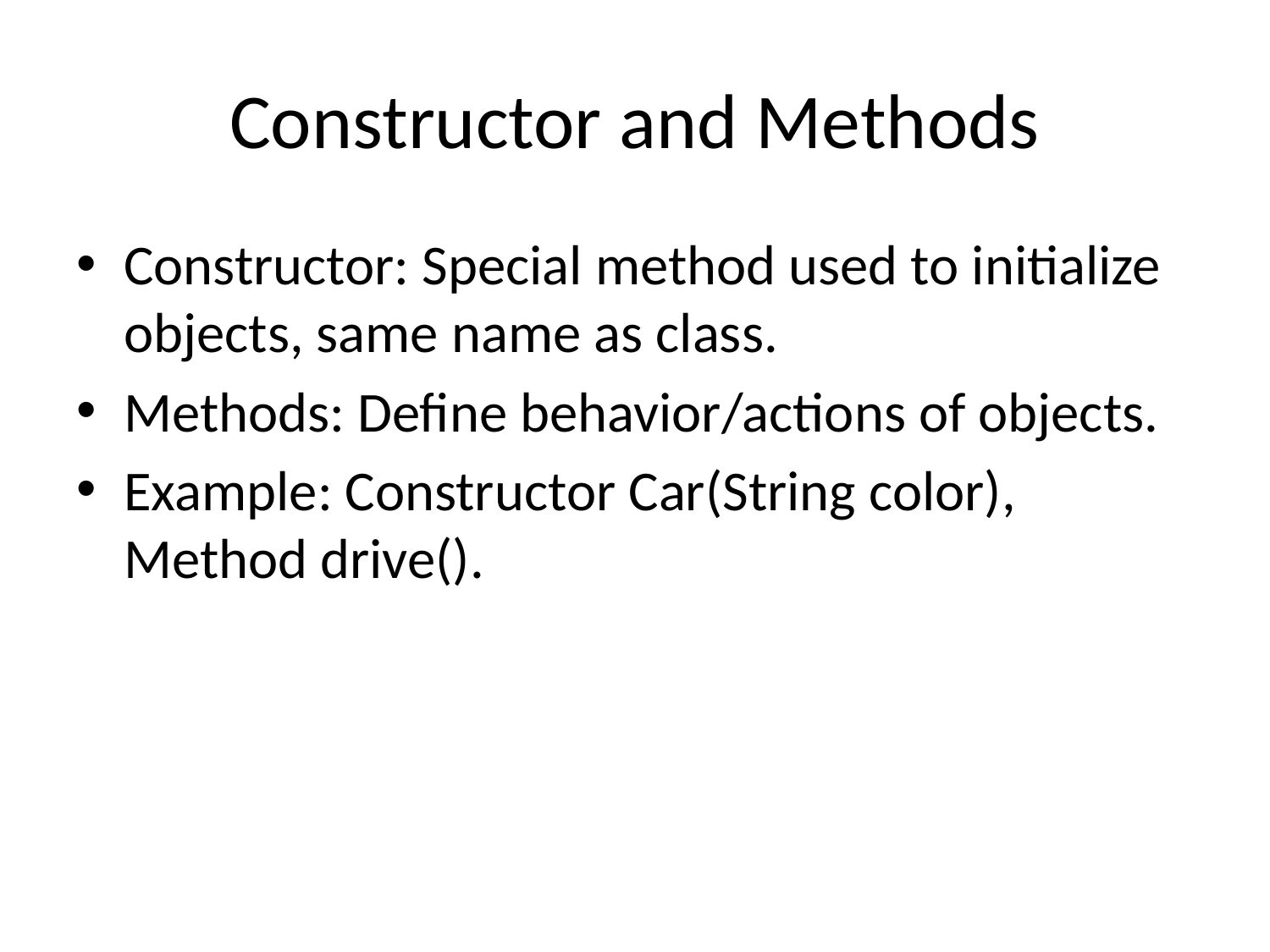

# Constructor and Methods
Constructor: Special method used to initialize objects, same name as class.
Methods: Define behavior/actions of objects.
Example: Constructor Car(String color), Method drive().